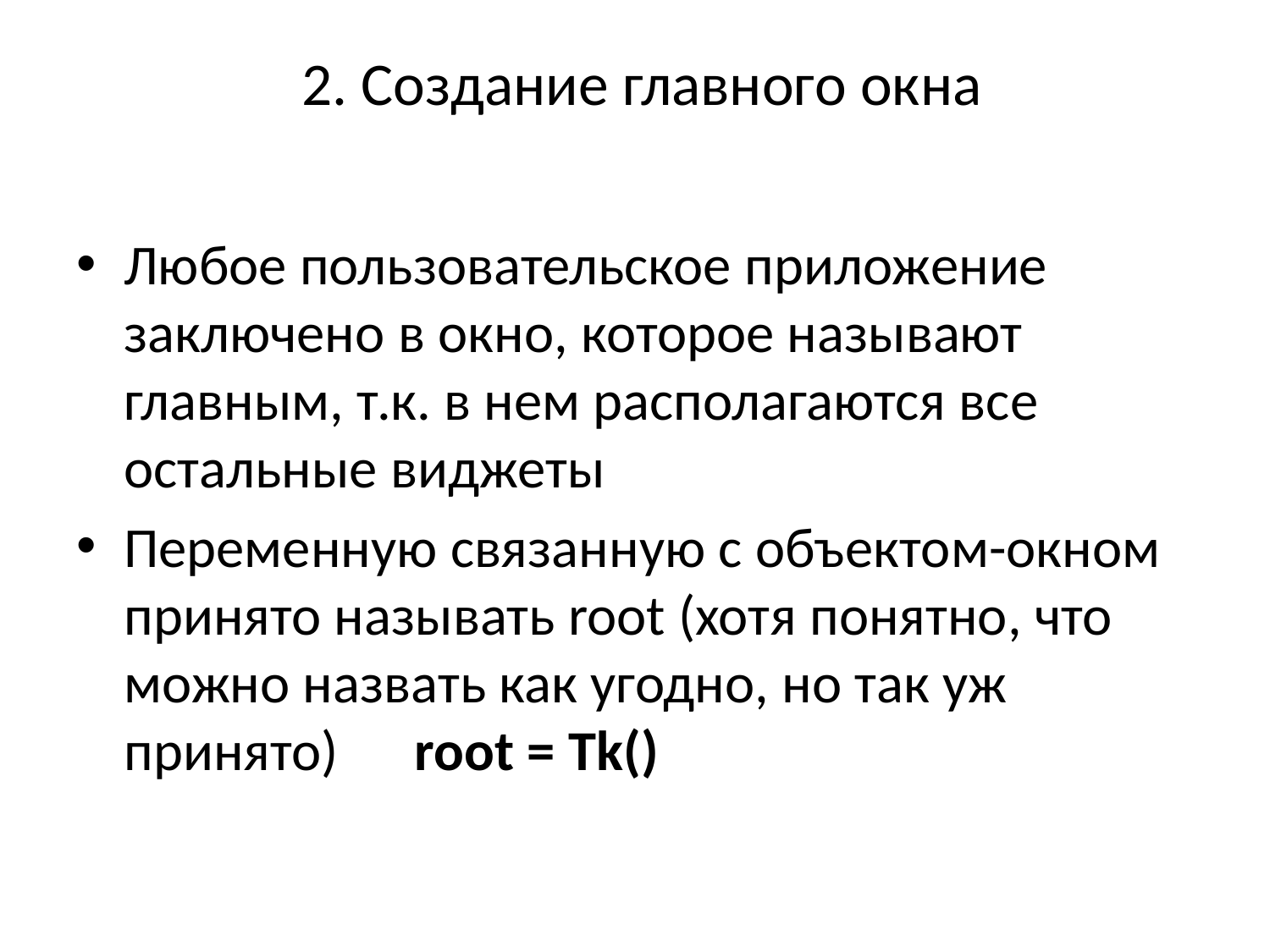

# 2. Создание главного окна
Любое пользовательское приложение заключено в окно, которое называют главным, т.к. в нем располагаются все остальные виджеты
Переменную связанную с объектом-окном принято называть root (хотя понятно, что можно назвать как угодно, но так уж принято)      root = Tk()